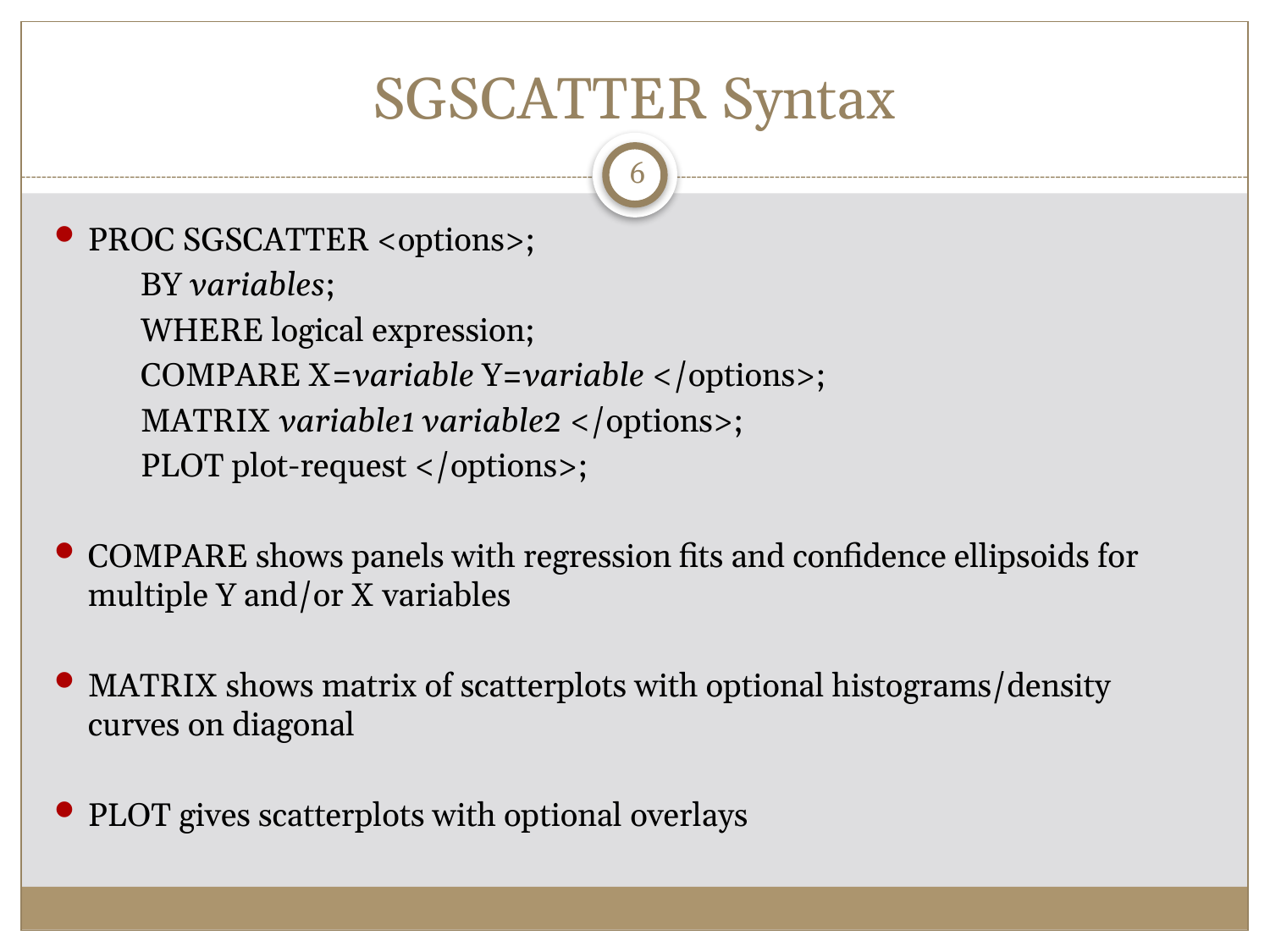

# SGSCATTER Syntax
6
PROC SGSCATTER <options>;
	BY variables;
	WHERE logical expression;
	COMPARE X=variable Y=variable </options>;
	MATRIX variable1 variable2 </options>;
	PLOT plot-request </options>;

COMPARE shows panels with regression fits and confidence ellipsoids for multiple Y and/or X variables

MATRIX shows matrix of scatterplots with optional histograms/density curves on diagonal

PLOT gives scatterplots with optional overlays